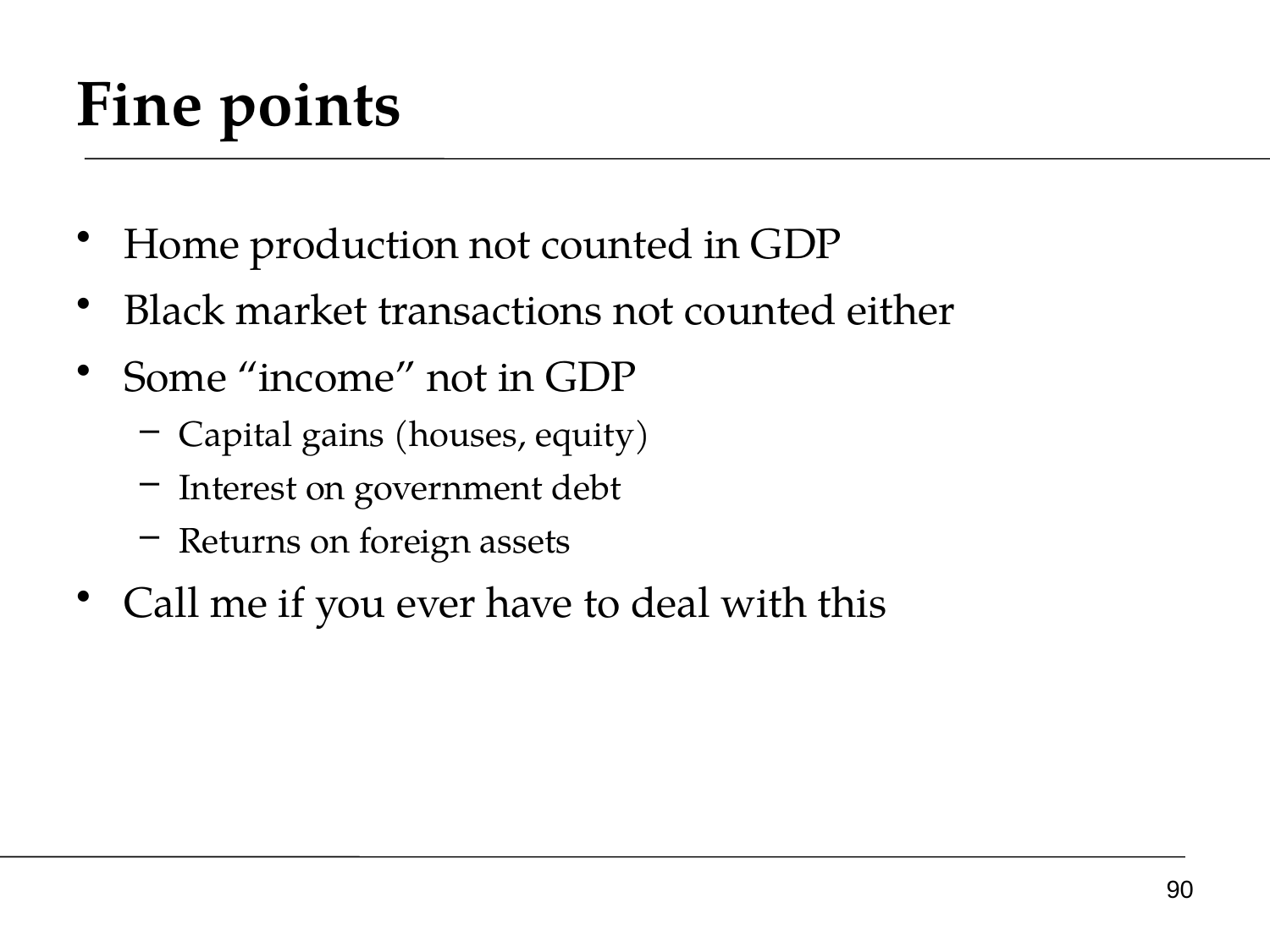

# Fine points
Home production not counted in GDP
Black market transactions not counted either
Some “income” not in GDP
Capital gains (houses, equity)
Interest on government debt
Returns on foreign assets
Call me if you ever have to deal with this
90